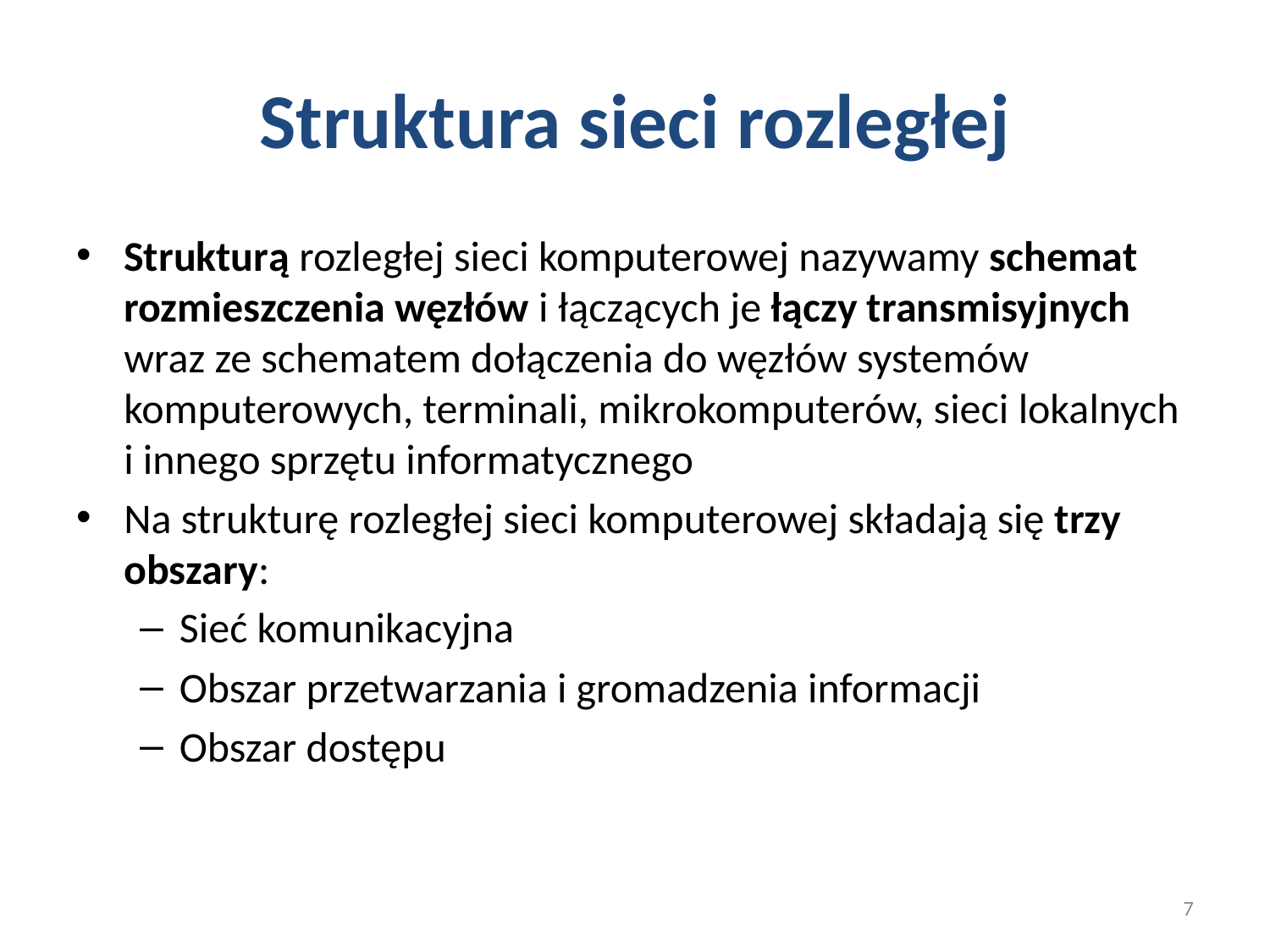

# Struktura sieci rozległej
Strukturą rozległej sieci komputerowej nazywamy schemat rozmieszczenia węzłów i łączących je łączy transmisyjnych wraz ze schematem dołączenia do węzłów systemów komputerowych, terminali, mikrokomputerów, sieci lokalnych i innego sprzętu informatycznego
Na strukturę rozległej sieci komputerowej składają się trzy obszary:
Sieć komunikacyjna
Obszar przetwarzania i gromadzenia informacji
Obszar dostępu

7